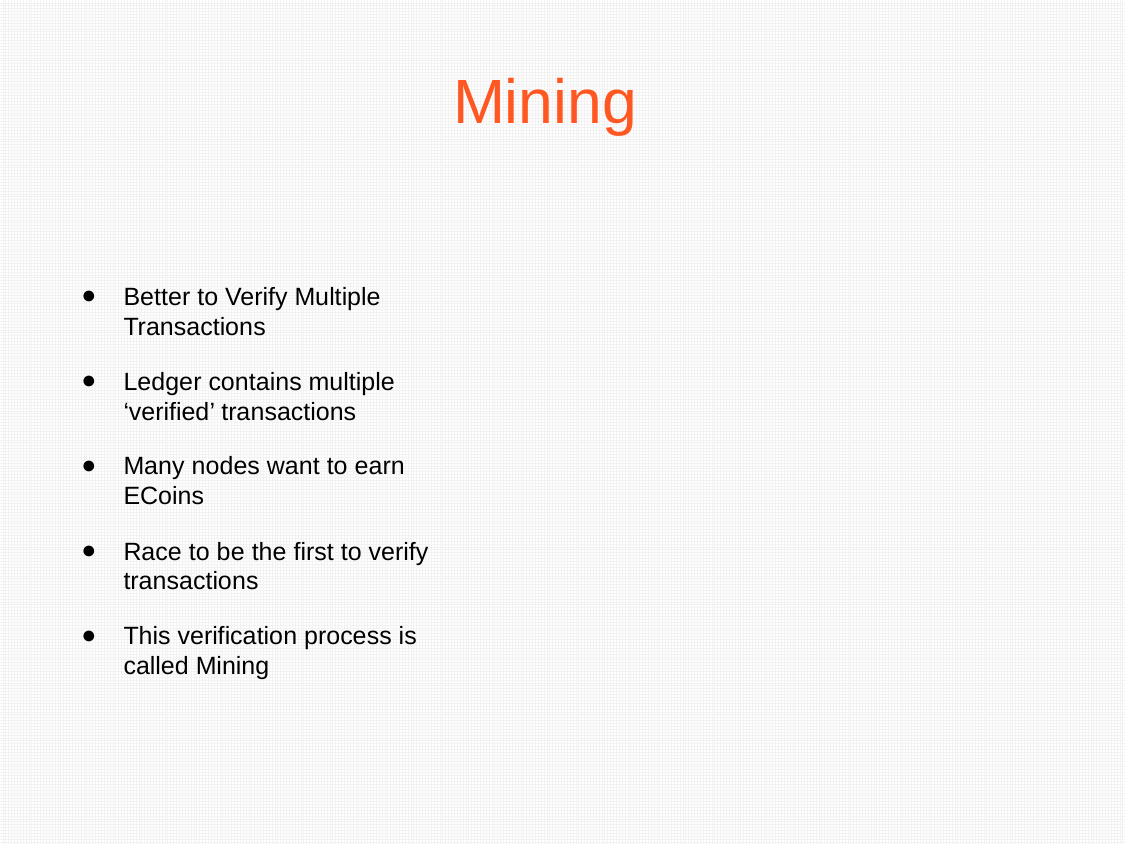

# Mining
Better to Verify Multiple Transactions
Ledger contains multiple ‘verified’ transactions
Many nodes want to earn ECoins
Race to be the first to verify transactions
This verification process is called Mining